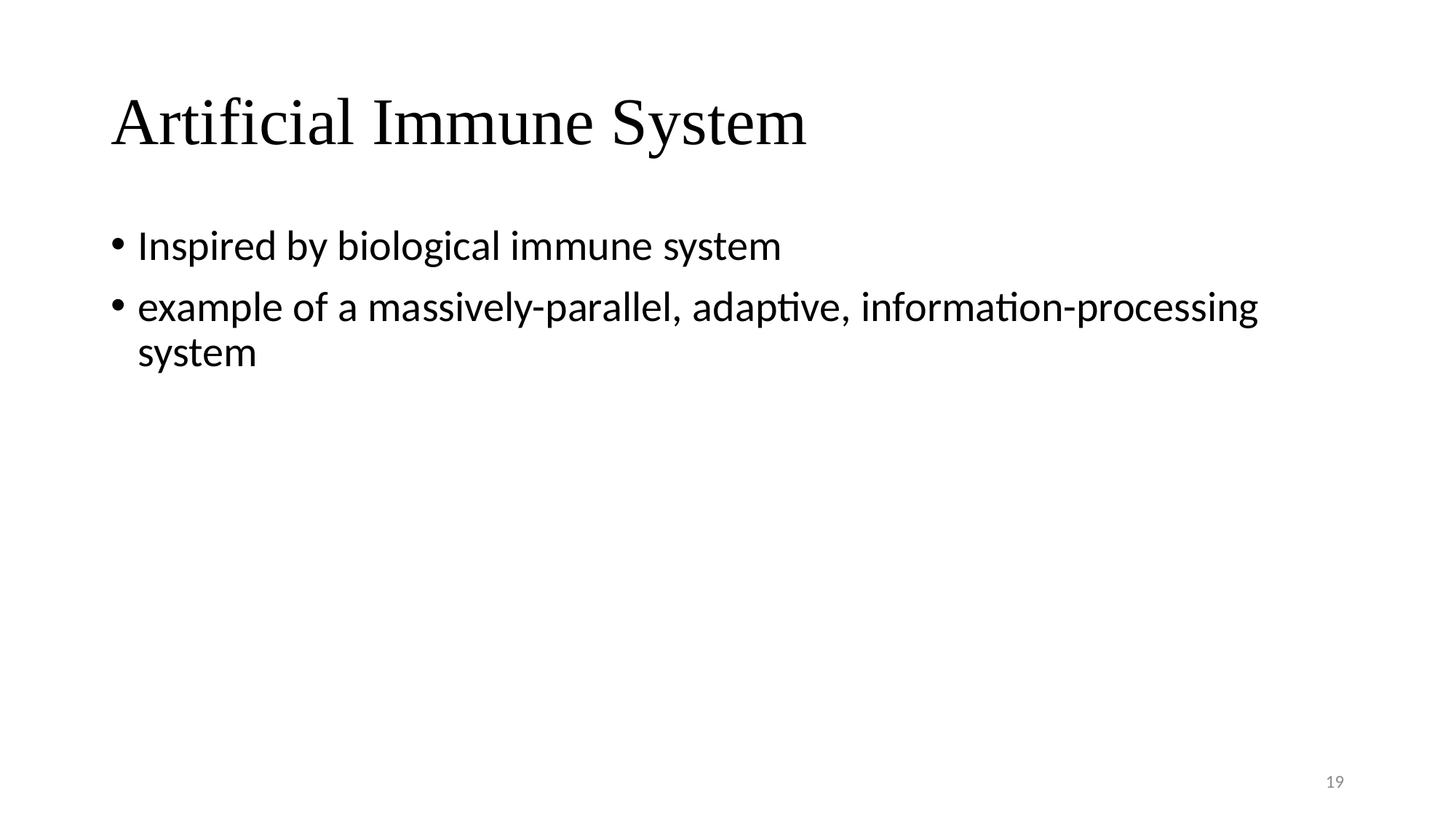

# Artificial Immune System
Inspired by biological immune system
example of a massively-parallel, adaptive, information-processing system
19